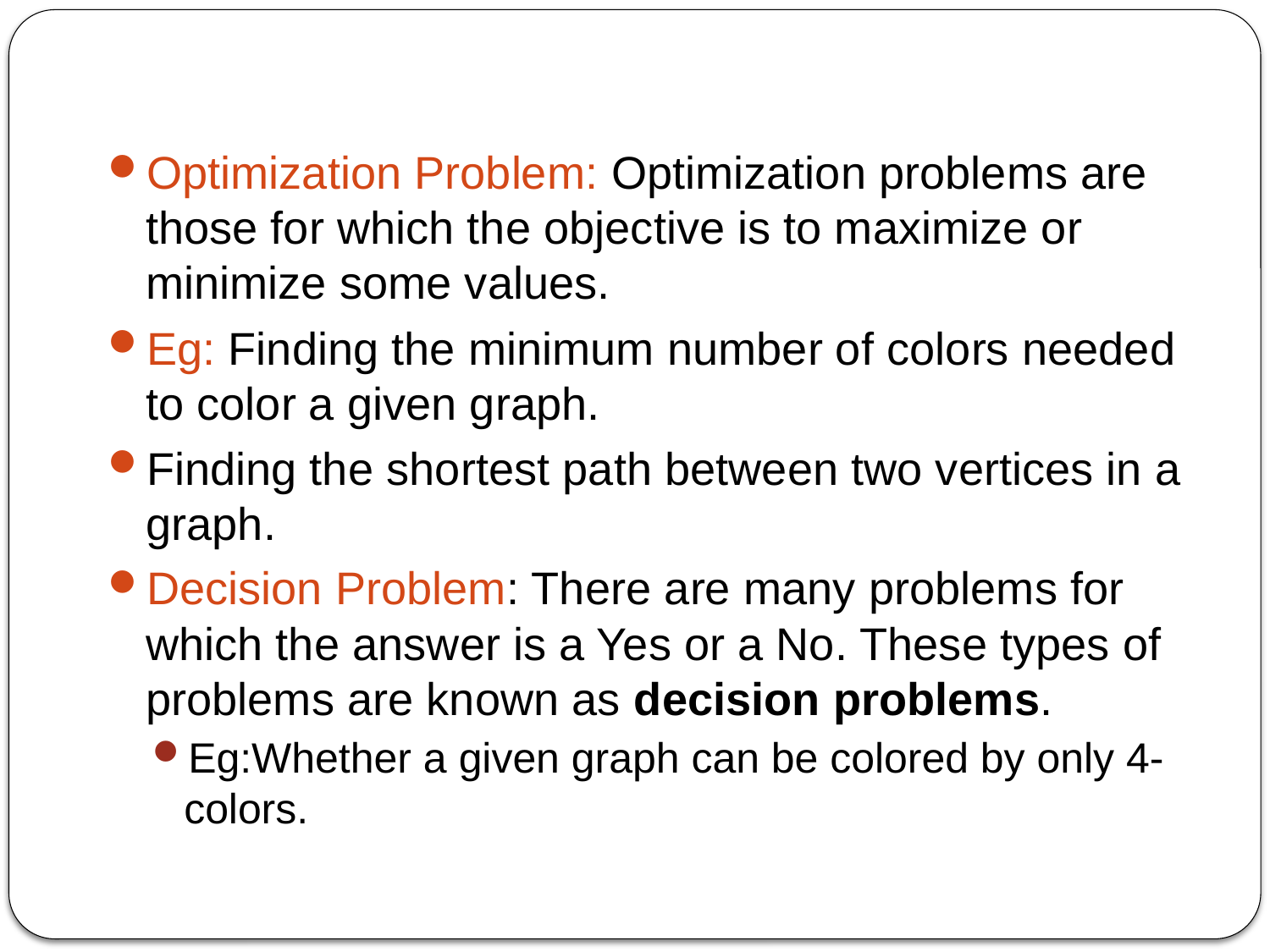

Optimization Problem: Optimization problems are those for which the objective is to maximize or minimize some values.
Eg: Finding the minimum number of colors needed to color a given graph.
Finding the shortest path between two vertices in a graph.
Decision Problem: There are many problems for which the answer is a Yes or a No. These types of problems are known as decision problems.
Eg:Whether a given graph can be colored by only 4-colors.